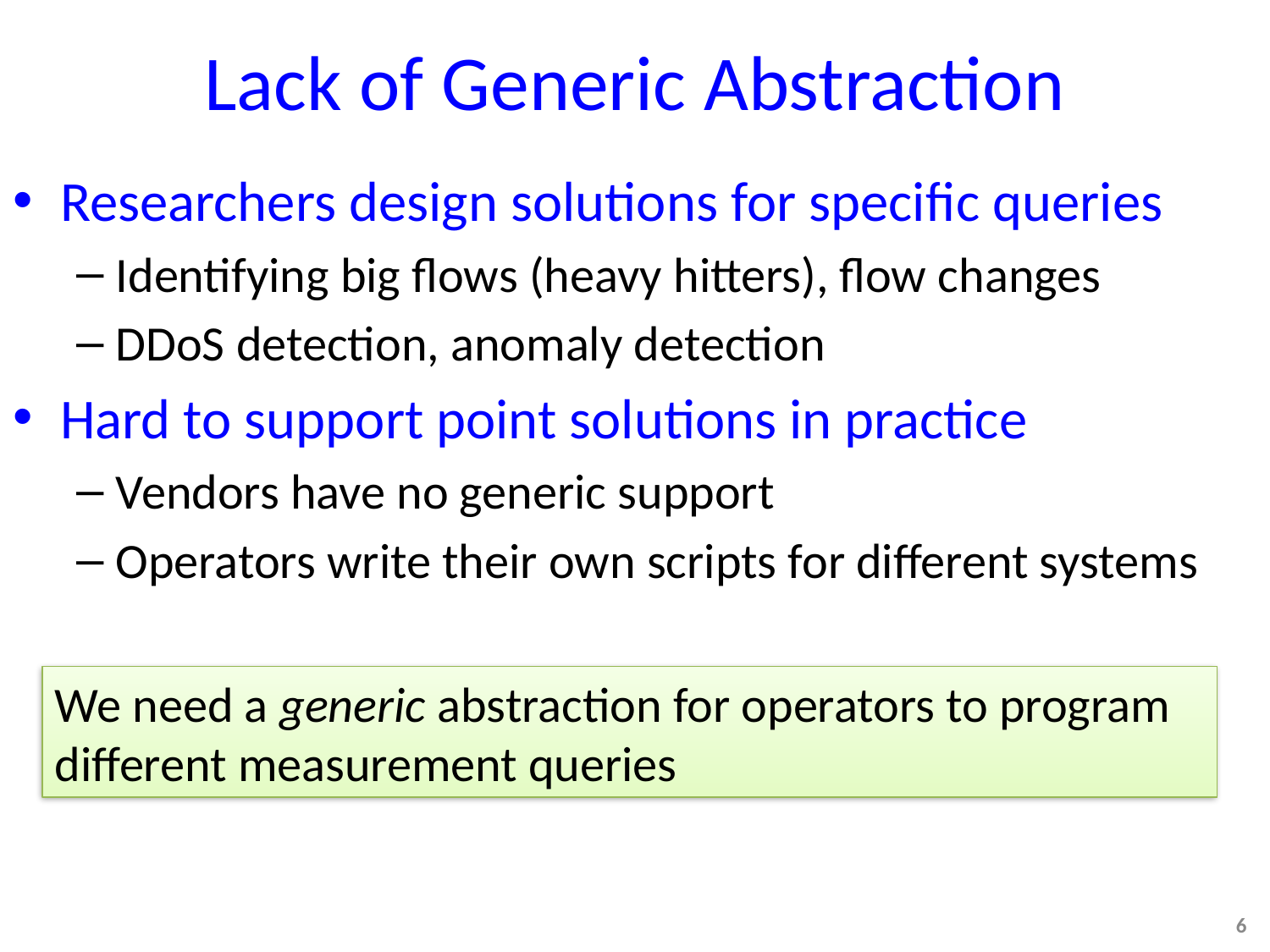

# Lack of Generic Abstraction
Researchers design solutions for specific queries
Identifying big flows (heavy hitters), flow changes
DDoS detection, anomaly detection
Hard to support point solutions in practice
Vendors have no generic support
Operators write their own scripts for different systems
We need a generic abstraction for operators to program different measurement queries
6